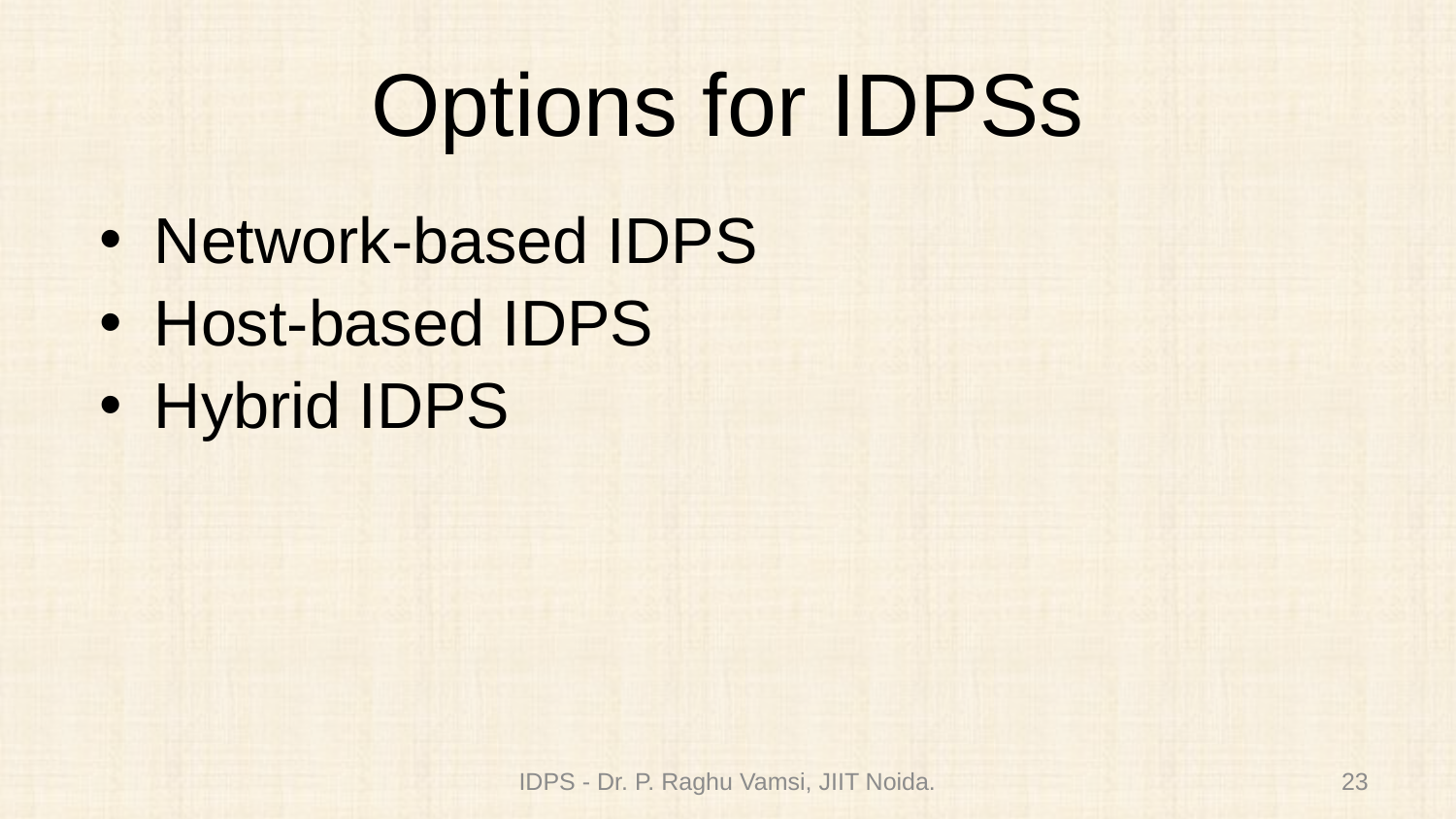

# Options for IDPSs
Network-based IDPS
Host-based IDPS
Hybrid IDPS
IDPS - Dr. P. Raghu Vamsi, JIIT Noida.
23